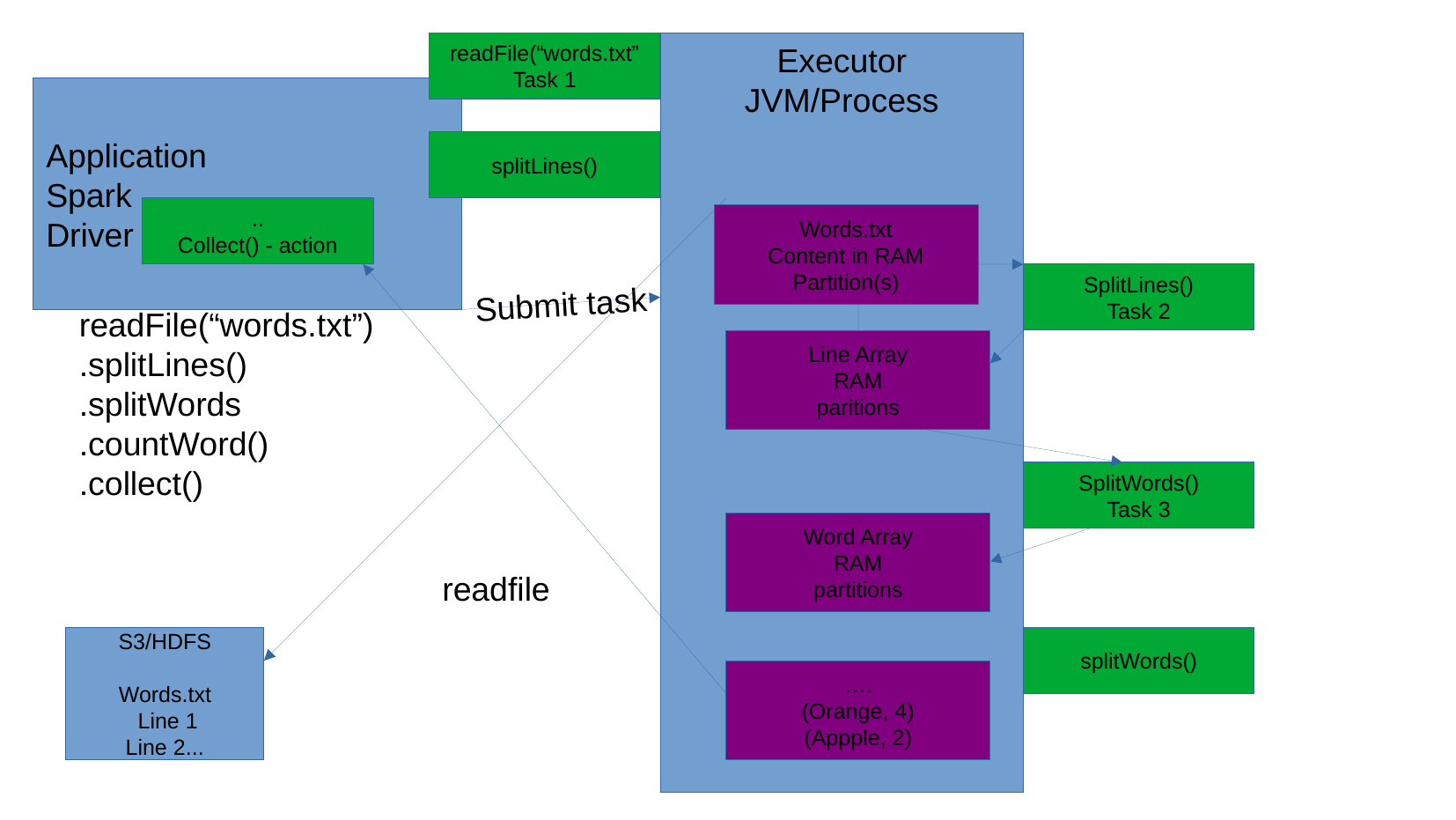

readFile(“words.txt”
Task 1
Executor
JVM/Process

Application
Spark
Driver
splitLines()
..
Collect() - action

Words.txt
Content in RAM
Partition(s)

SplitLines()
Task 2
readFile(“words.txt”)
.splitLines()
.splitWords
.countWord()
.collect()
Submit task

Line Array
RAM
paritions

SplitWords()
Task 3
Word Array
RAM
partitions

readfile
S3/HDFS

Words.txt
 Line 1
Line 2...
splitWords()
….
(Orange, 4)
(Appple, 2)